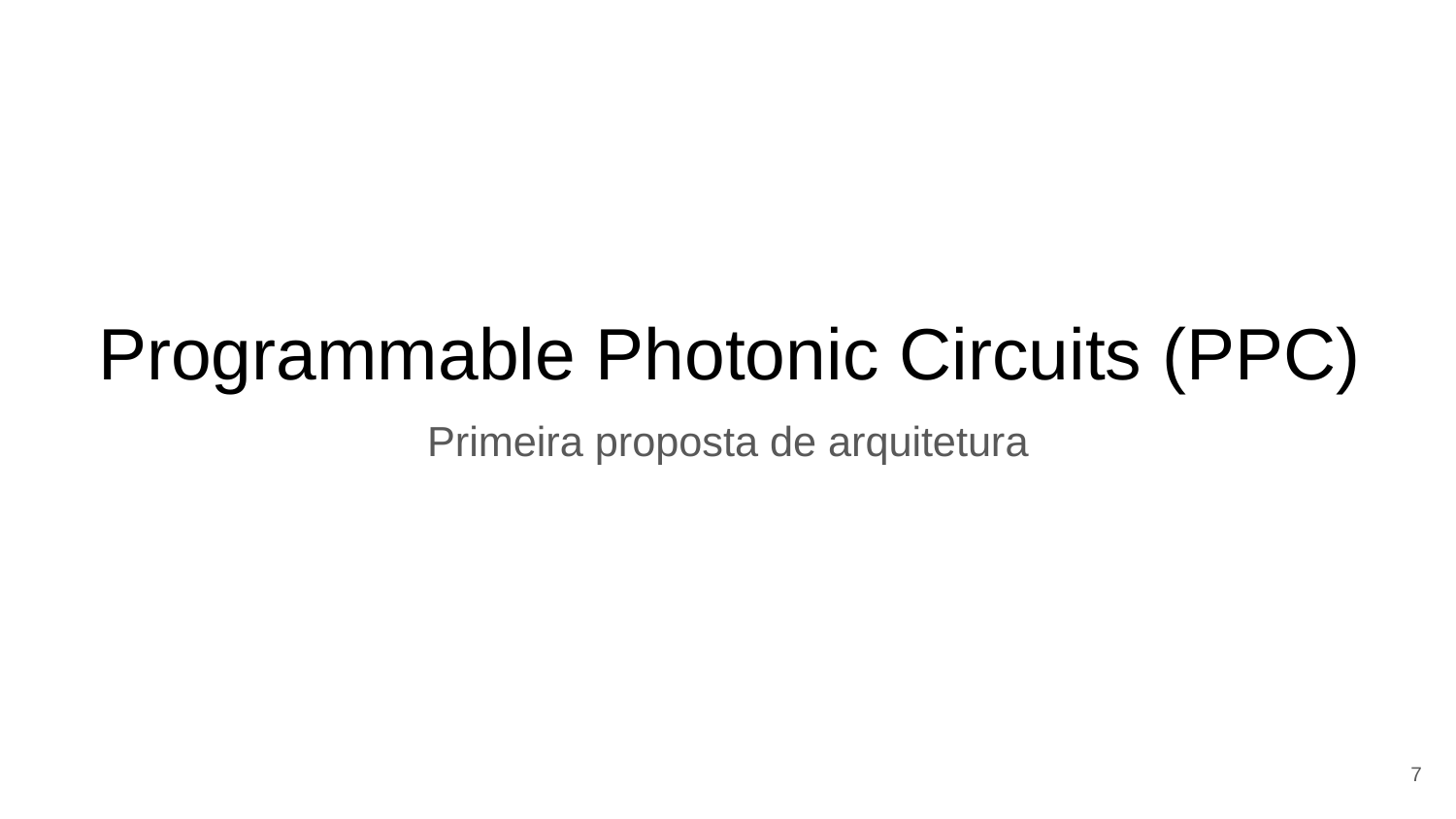

Programmable Photonic Circuits (PPC)
Primeira proposta de arquitetura
7